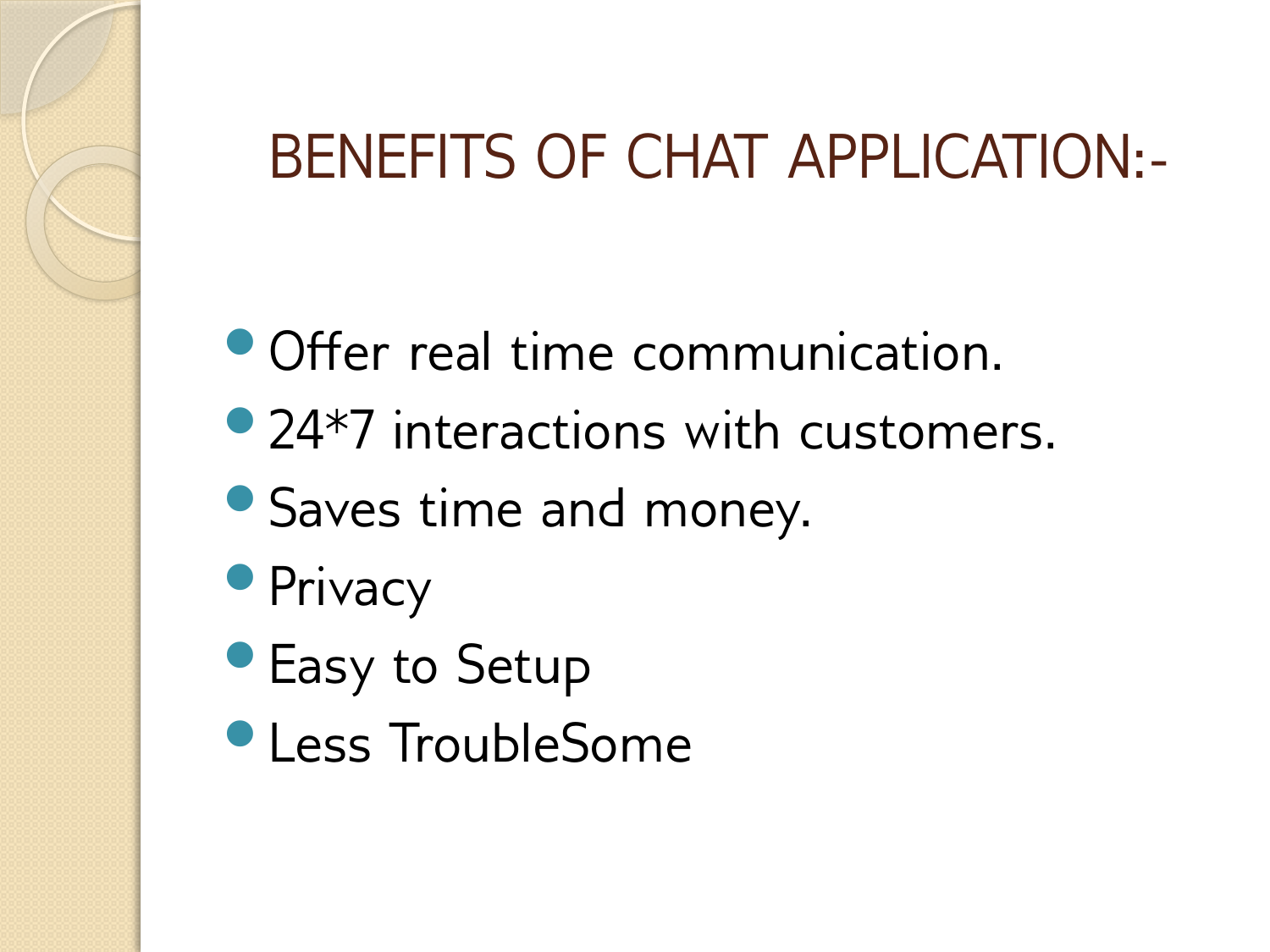

# BENEFITS OF CHAT APPLICATION:-
Offer real time communication.
24*7 interactions with customers.
Saves time and money.
Privacy
Easy to Setup
Less TroubleSome